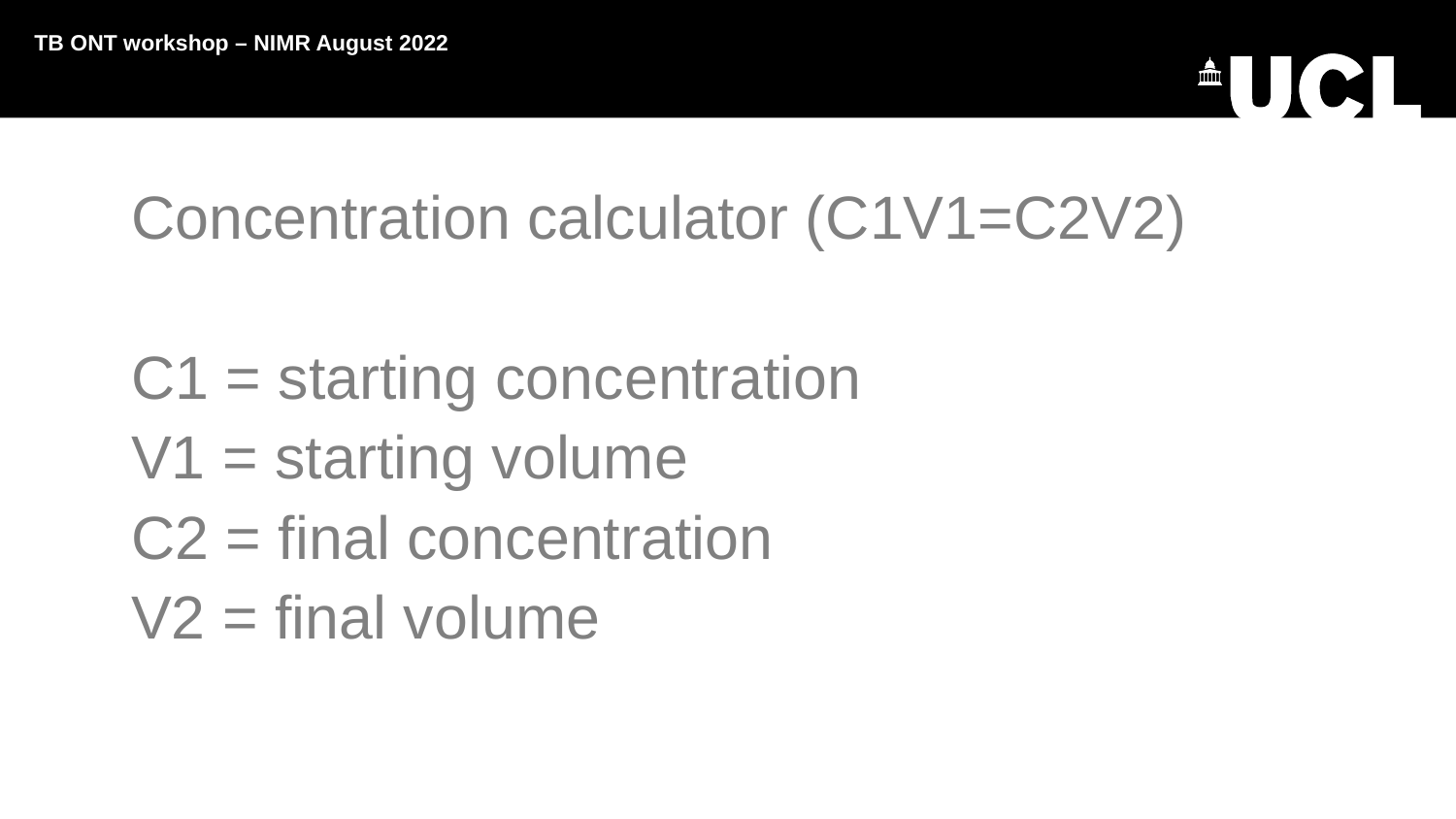

TB ONT workshop – NIMR August 2022
Concentration calculator (C1V1=C2V2)

C1 = starting concentration
V1 = starting volume
C2 = final concentration
V2 = final volume